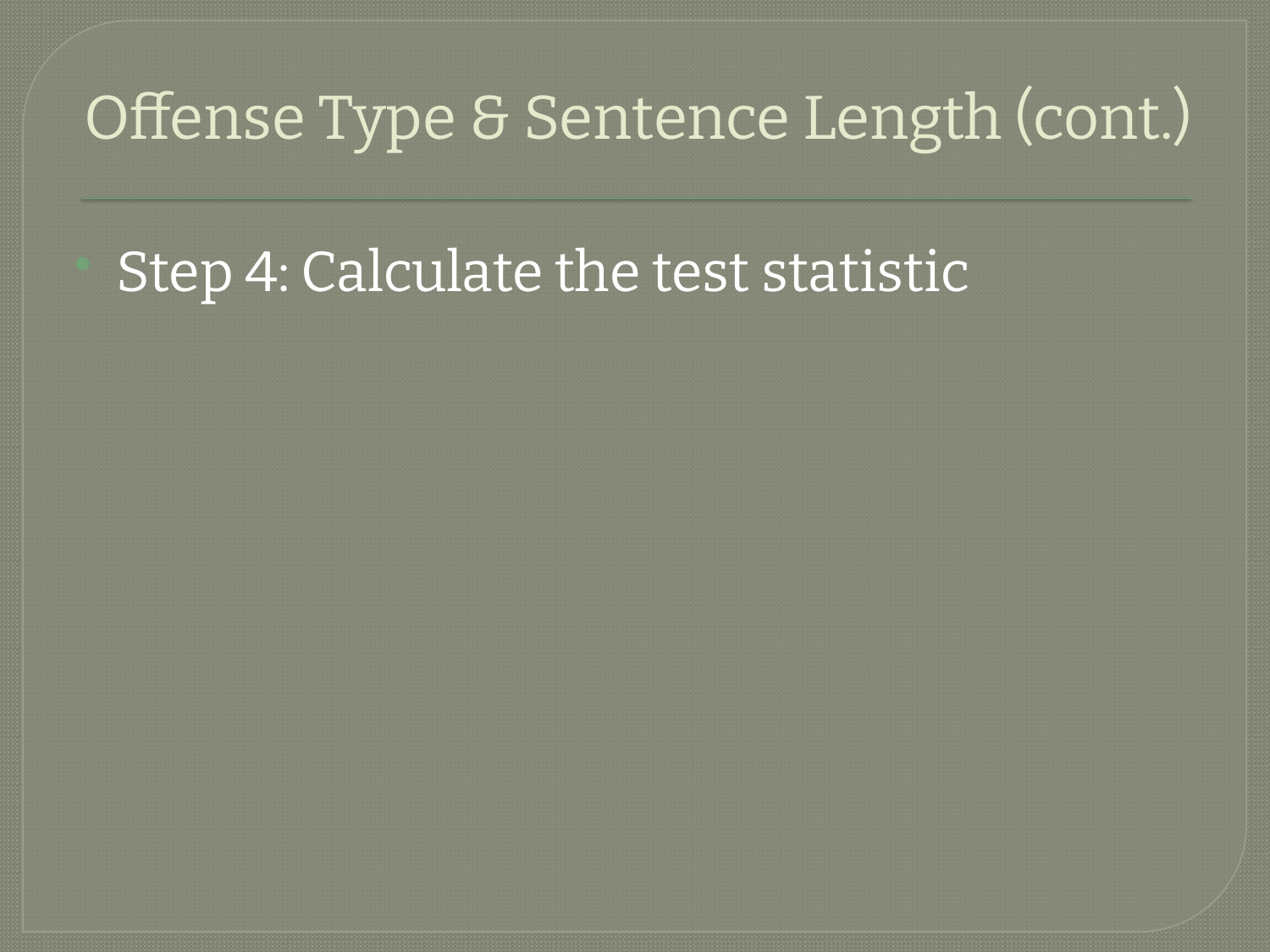

# Offense Type & Sentence Length (cont.)
Step 4: Calculate the test statistic